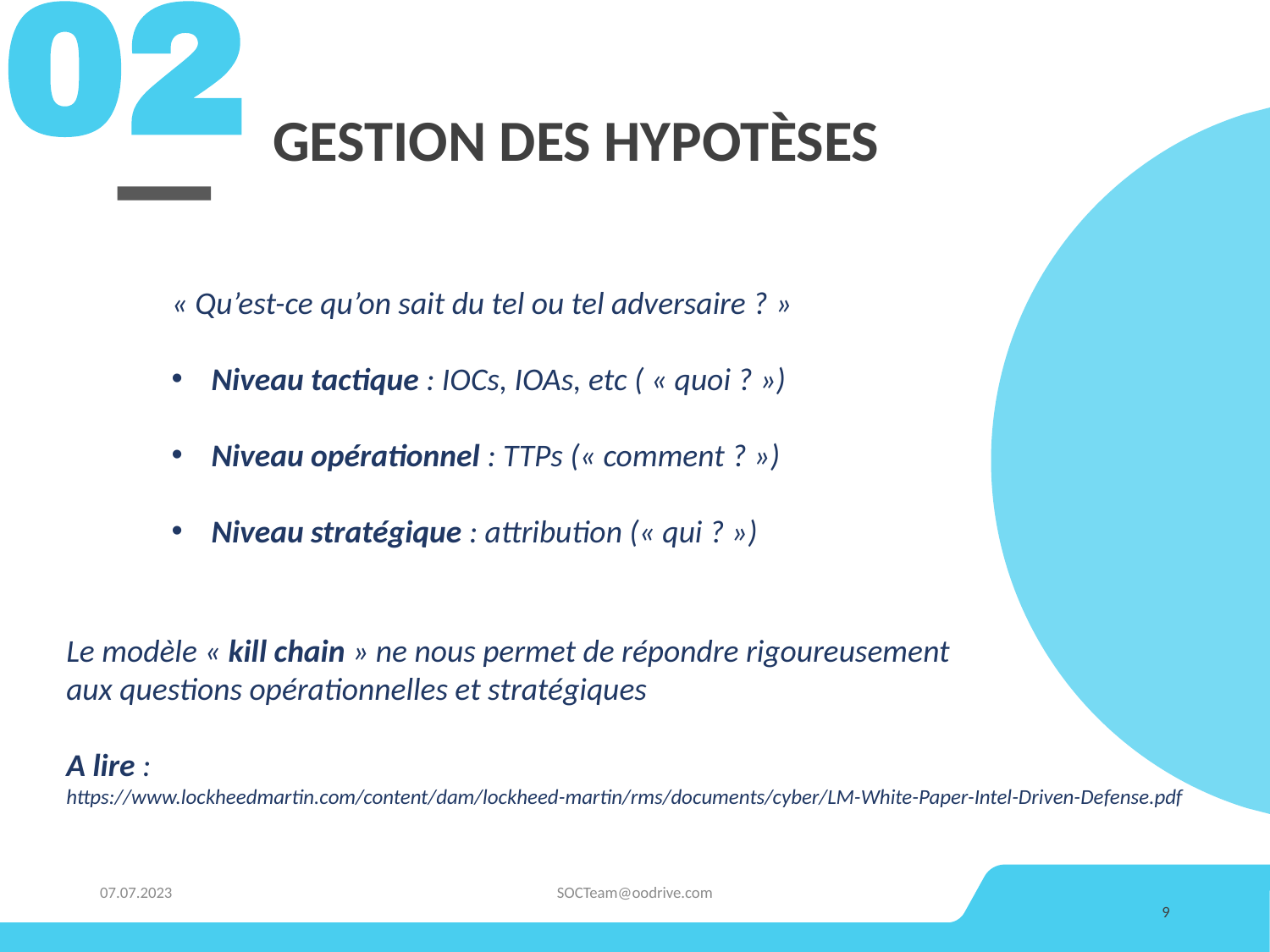

02
# Gestion des hypotèses

« Qu’est-ce qu’on sait du tel ou tel adversaire ? »

Niveau tactique : IOCs, IOAs, etc ( « quoi ? »)

Niveau opérationnel : TTPs (« comment ? »)

Niveau stratégique : attribution (« qui ? »)
Le modèle « kill chain » ne nous permet de répondre rigoureusement
aux questions opérationnelles et stratégiques

A lire :
https://www.lockheedmartin.com/content/dam/lockheed-martin/rms/documents/cyber/LM-White-Paper-Intel-Driven-Defense.pdf
07.07.2023
SOCTeam@oodrive.com
9